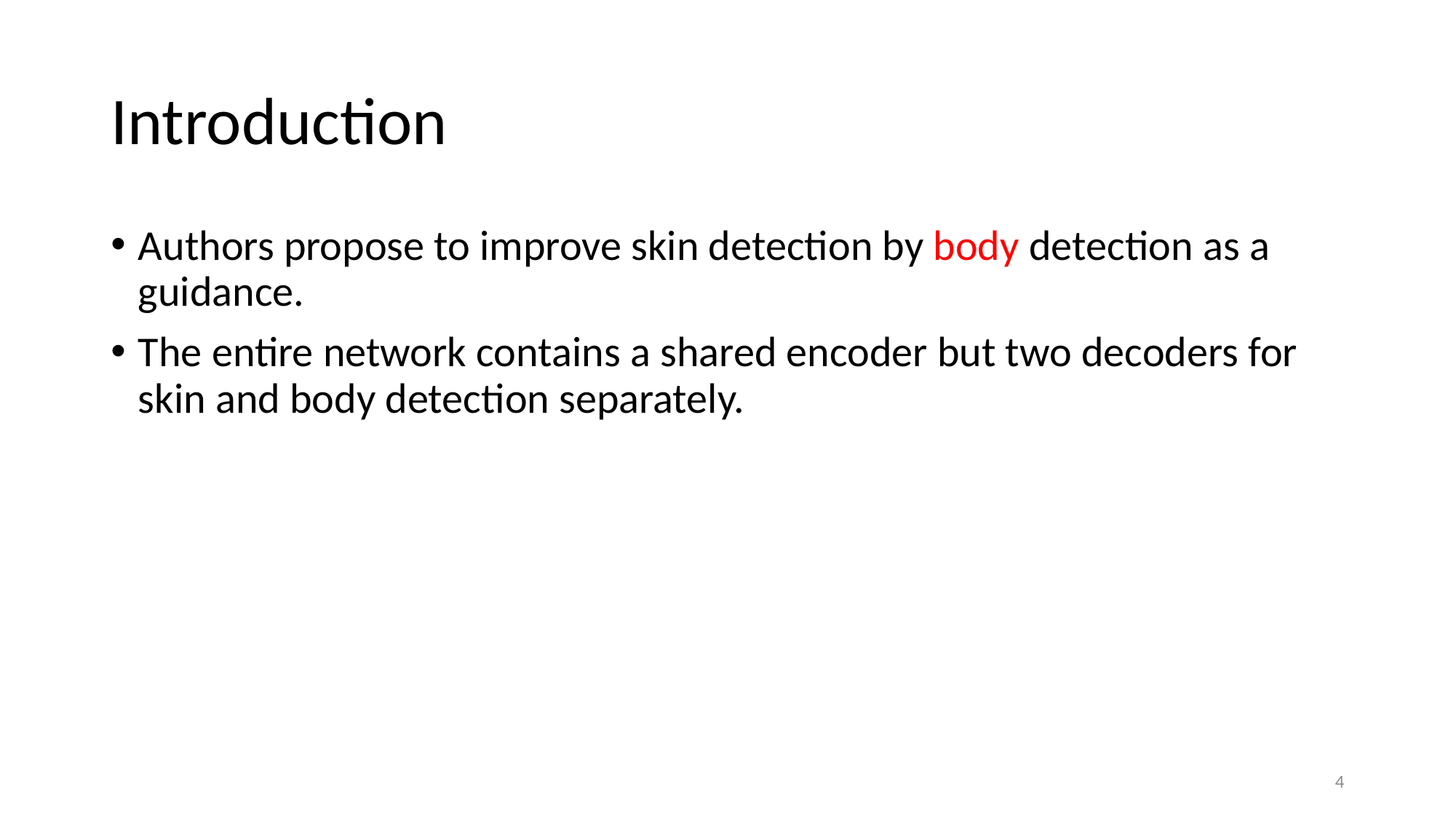

# Introduction
Authors propose to improve skin detection by body detection as a guidance.
The entire network contains a shared encoder but two decoders for skin and body detection separately.
4